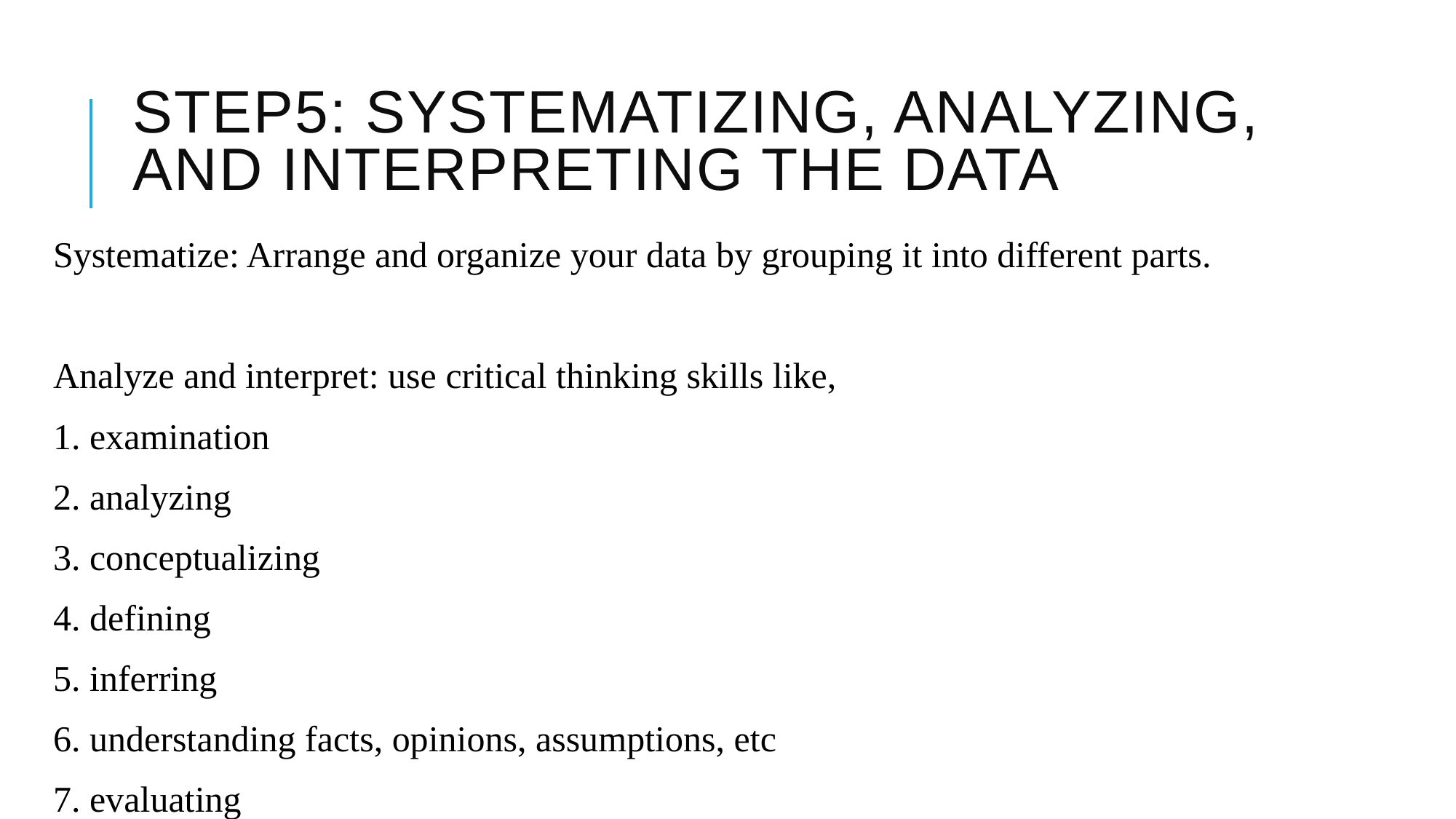

# Step5: Systematizing, analyzing, and interpreting the data
Systematize: Arrange and organize your data by grouping it into different parts.

Analyze and interpret: use critical thinking skills like,
1. examination
2. analyzing
3. conceptualizing
4. defining
5. inferring
6. understanding facts, opinions, assumptions, etc
7. evaluating